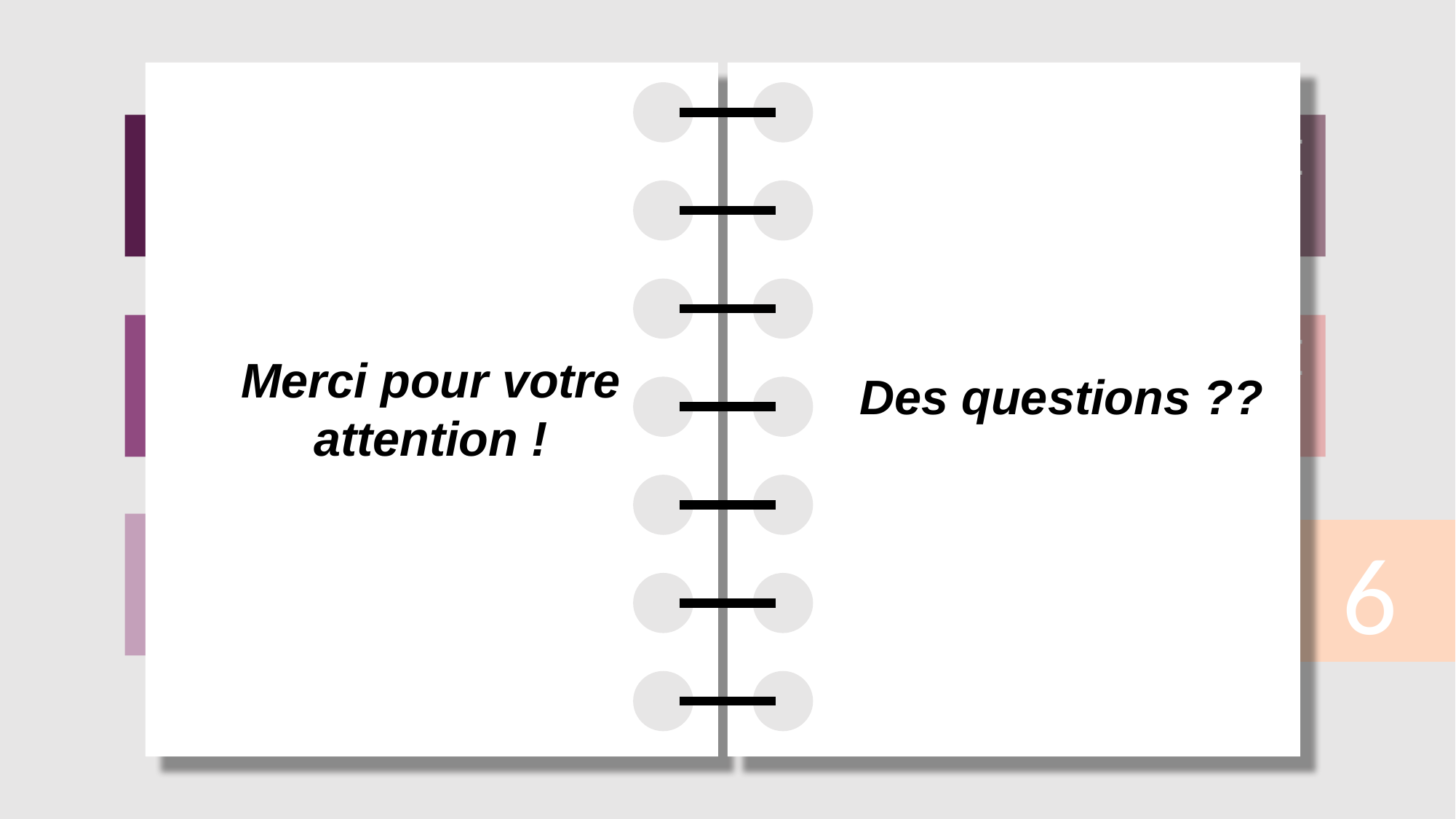

Merci pour votre attention !

 TITLE
1
 TITLE
4

 TITLE
2
 TITLE
5
Merci pour votre attention !

Des questions ??

 TITLE
3
6